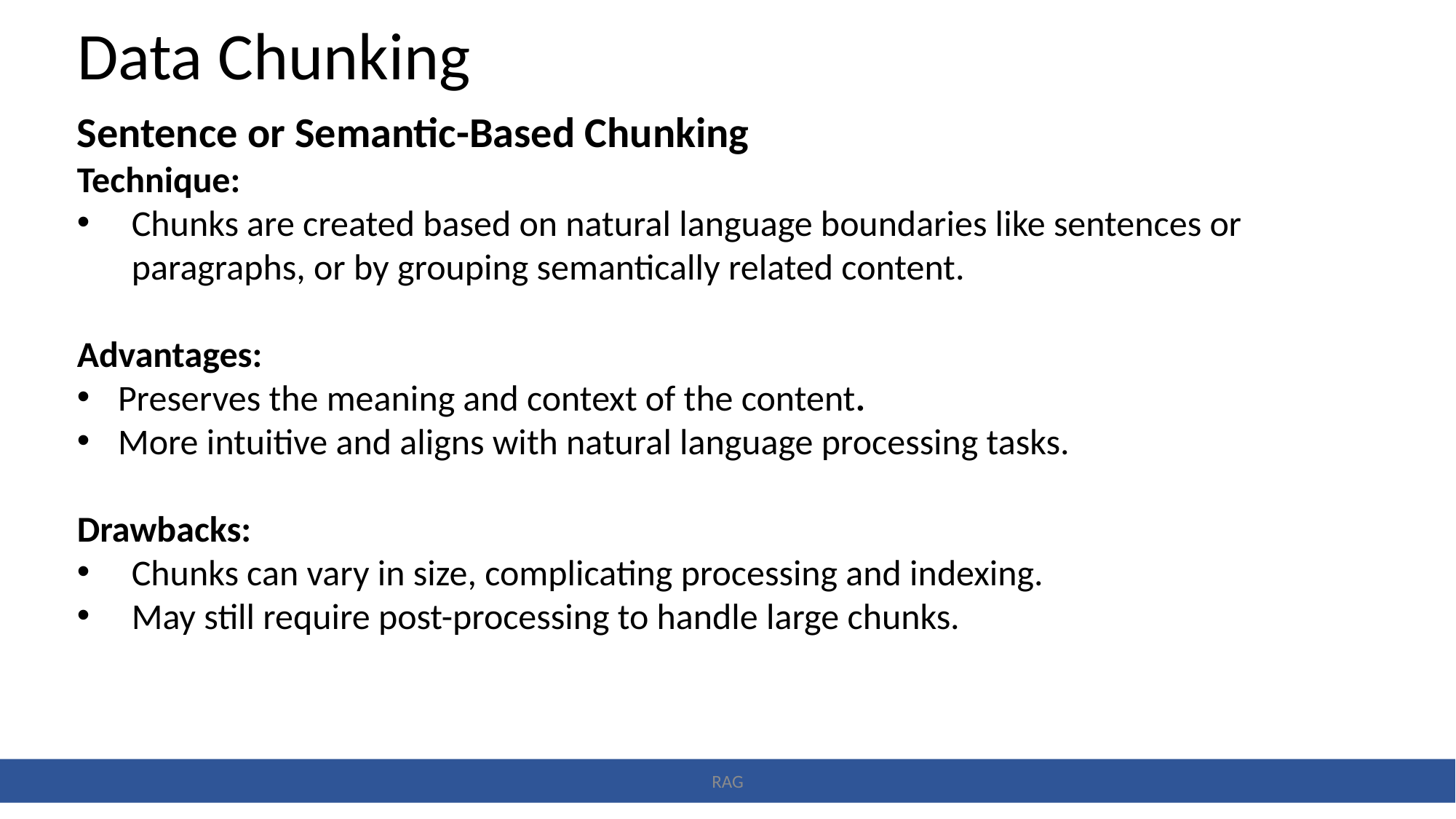

# Data Chunking
Sentence or Semantic-Based Chunking
Technique:
Chunks are created based on natural language boundaries like sentences or paragraphs, or by grouping semantically related content.

Advantages:
Preserves the meaning and context of the content.
More intuitive and aligns with natural language processing tasks.

Drawbacks:
Chunks can vary in size, complicating processing and indexing.
May still require post-processing to handle large chunks.